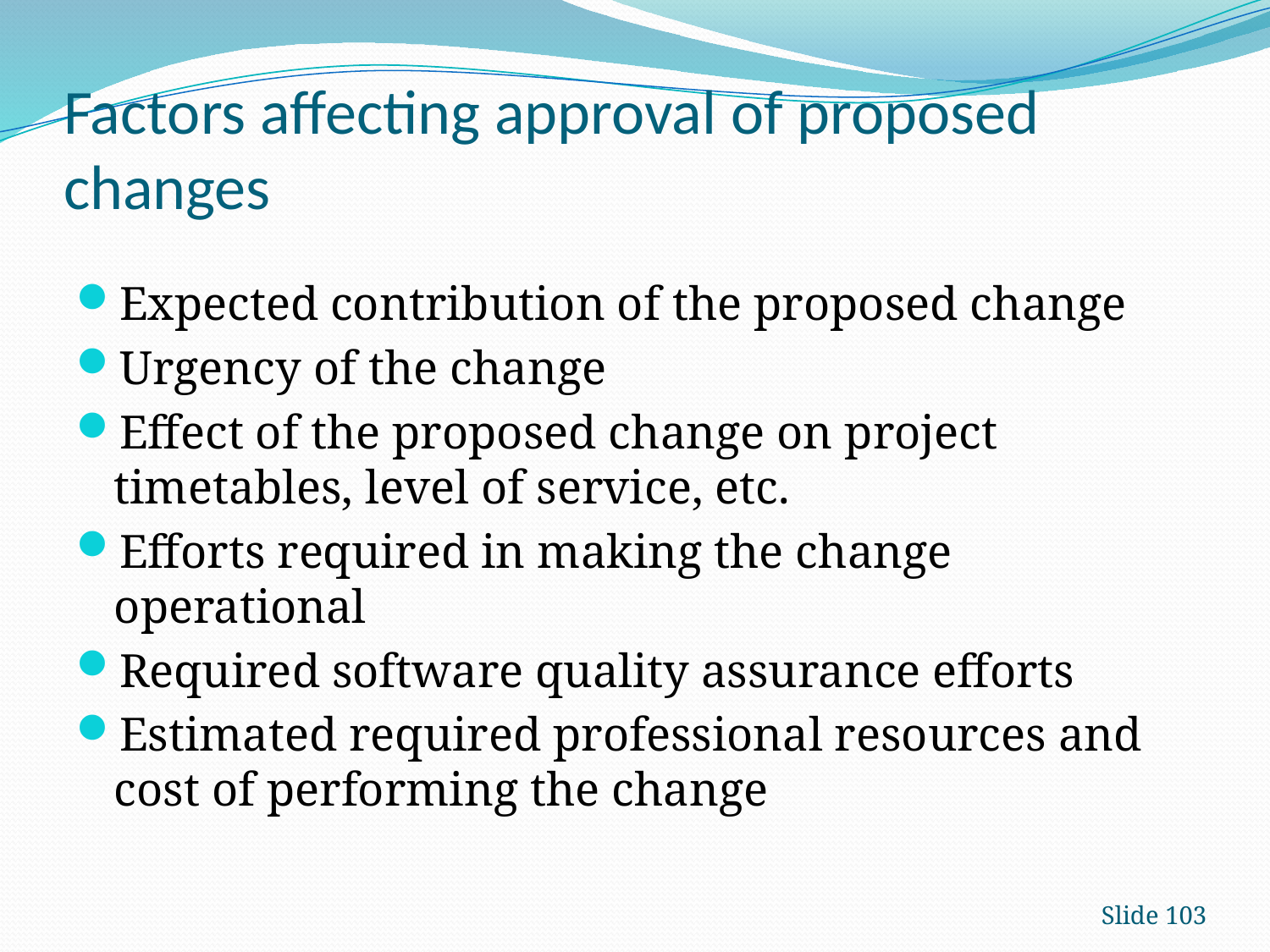

# Factors affecting approval of proposed changes
Expected contribution of the proposed change
Urgency of the change
Effect of the proposed change on project timetables, level of service, etc.
Efforts required in making the change operational
Required software quality assurance efforts
Estimated required professional resources and cost of performing the change
Slide 103